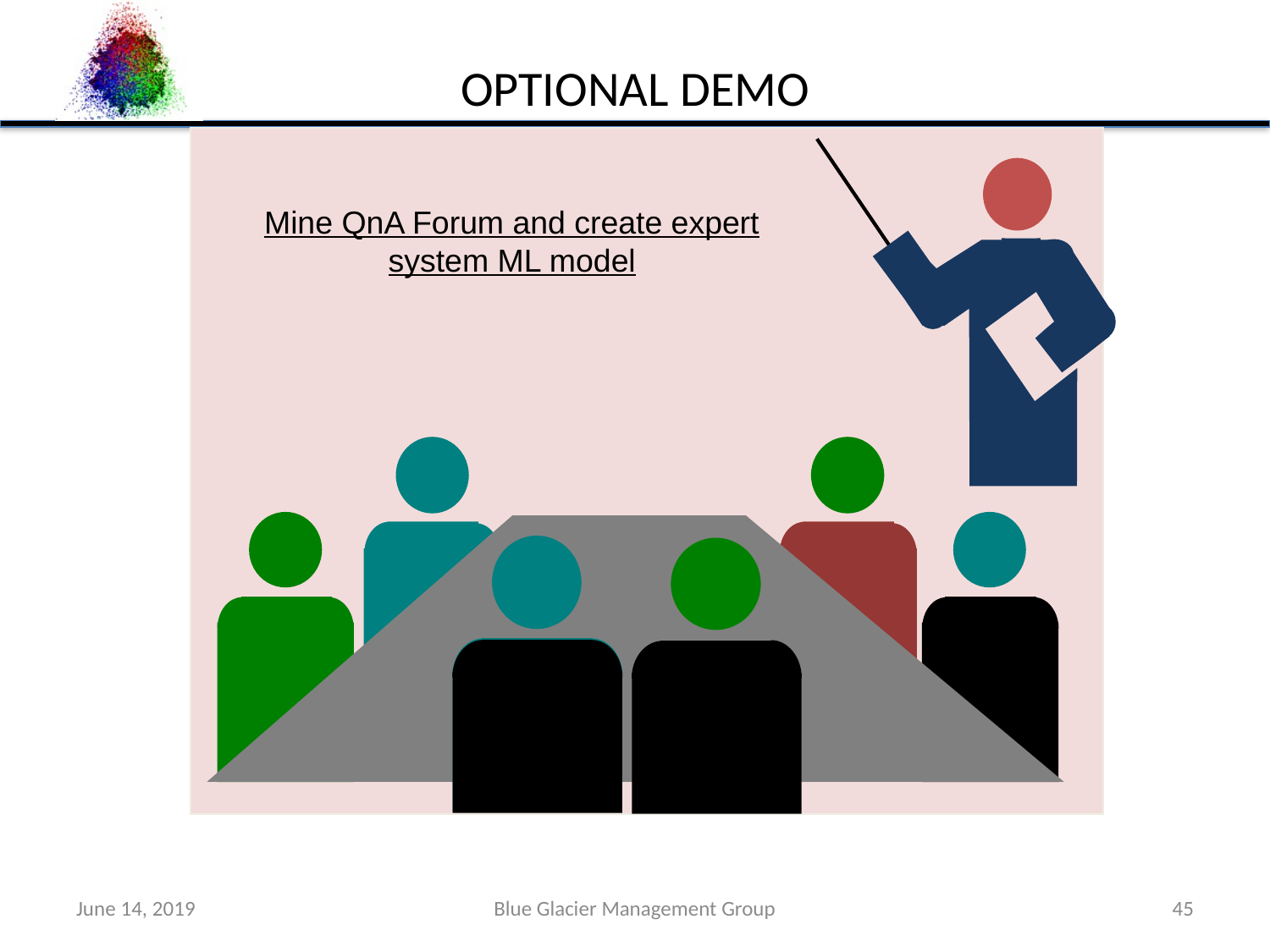

Optional DEmo

Mine QnA Forum and create expert system ML model

June 14, 2019
Blue Glacier Management Group
45